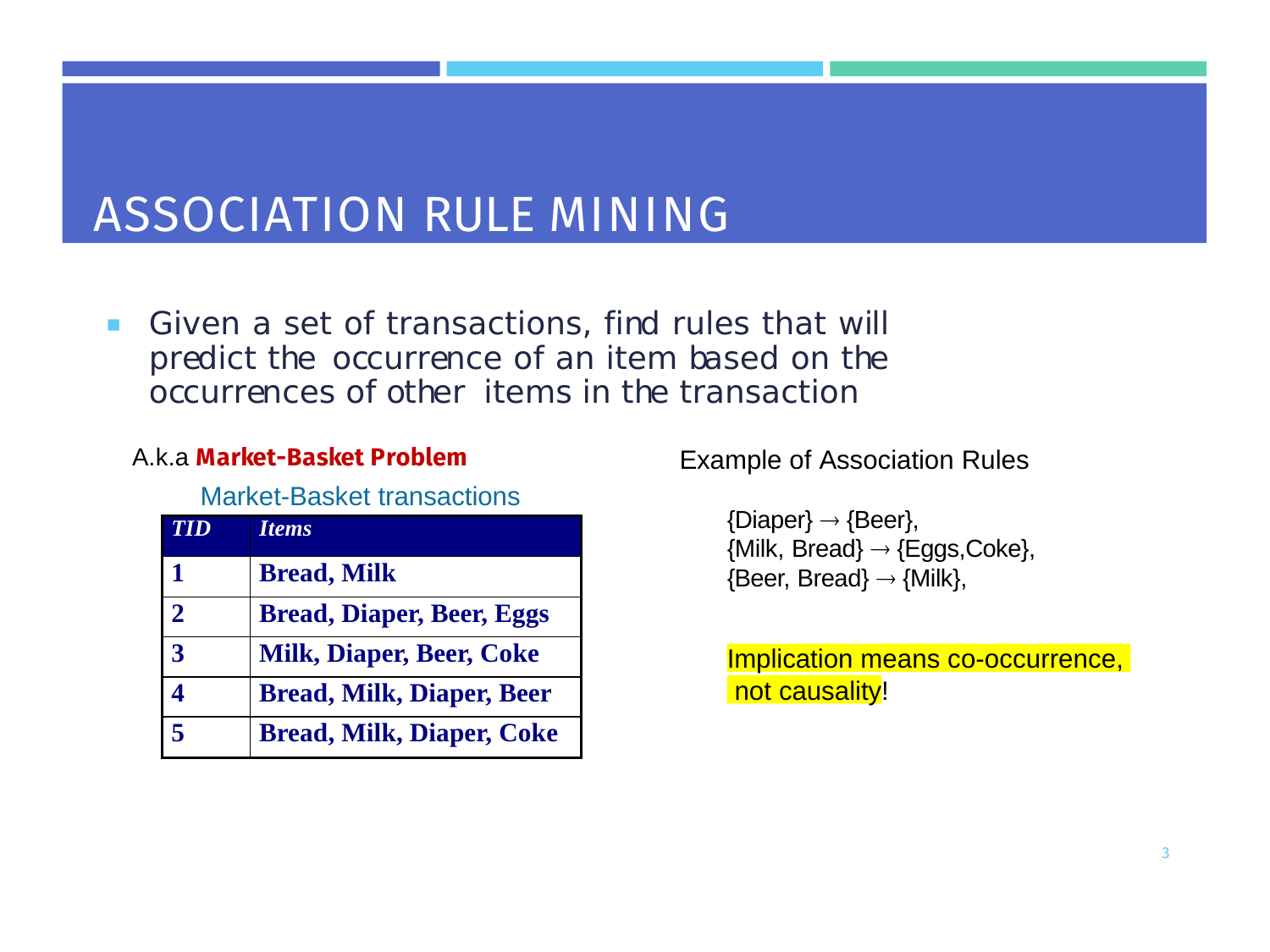

# ASSOCIATION RULE MINING
Given a set of transactions, find rules that will predict the  occurrence of an item based on the occurrences of other  items in the transaction
A.k.a Market-Basket Problem
Market-Basket transactions
Example of Association Rules
{Diaper} → {Beer},
{Milk, Bread} → {Eggs,Coke},
{Beer, Bread} → {Milk},

Implication means co-occurrence,  not causality!
| TID | Items |
| --- | --- |
| 1 | Bread, Milk |
| 2 | Bread, Diaper, Beer, Eggs |
| 3 | Milk, Diaper, Beer, Coke |
| 4 | Bread, Milk, Diaper, Beer |
| 5 | Bread, Milk, Diaper, Coke |

3